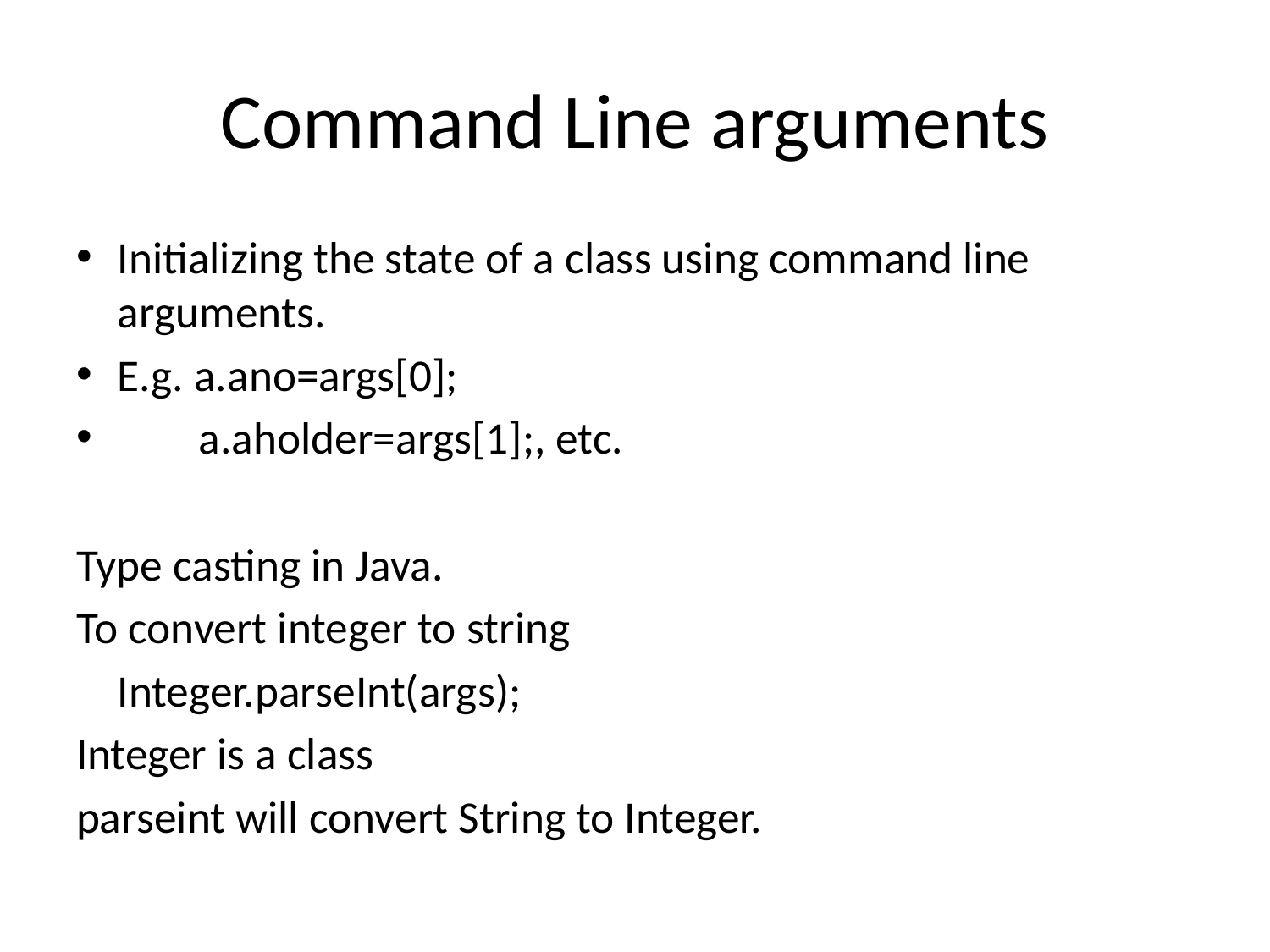

# Command Line arguments
Initializing the state of a class using command line arguments.
E.g. a.ano=args[0];
        a.aholder=args[1];, etc.

Type casting in Java.
To convert integer to string
	Integer.parseInt(args);
Integer is a class
parseint will convert String to Integer.